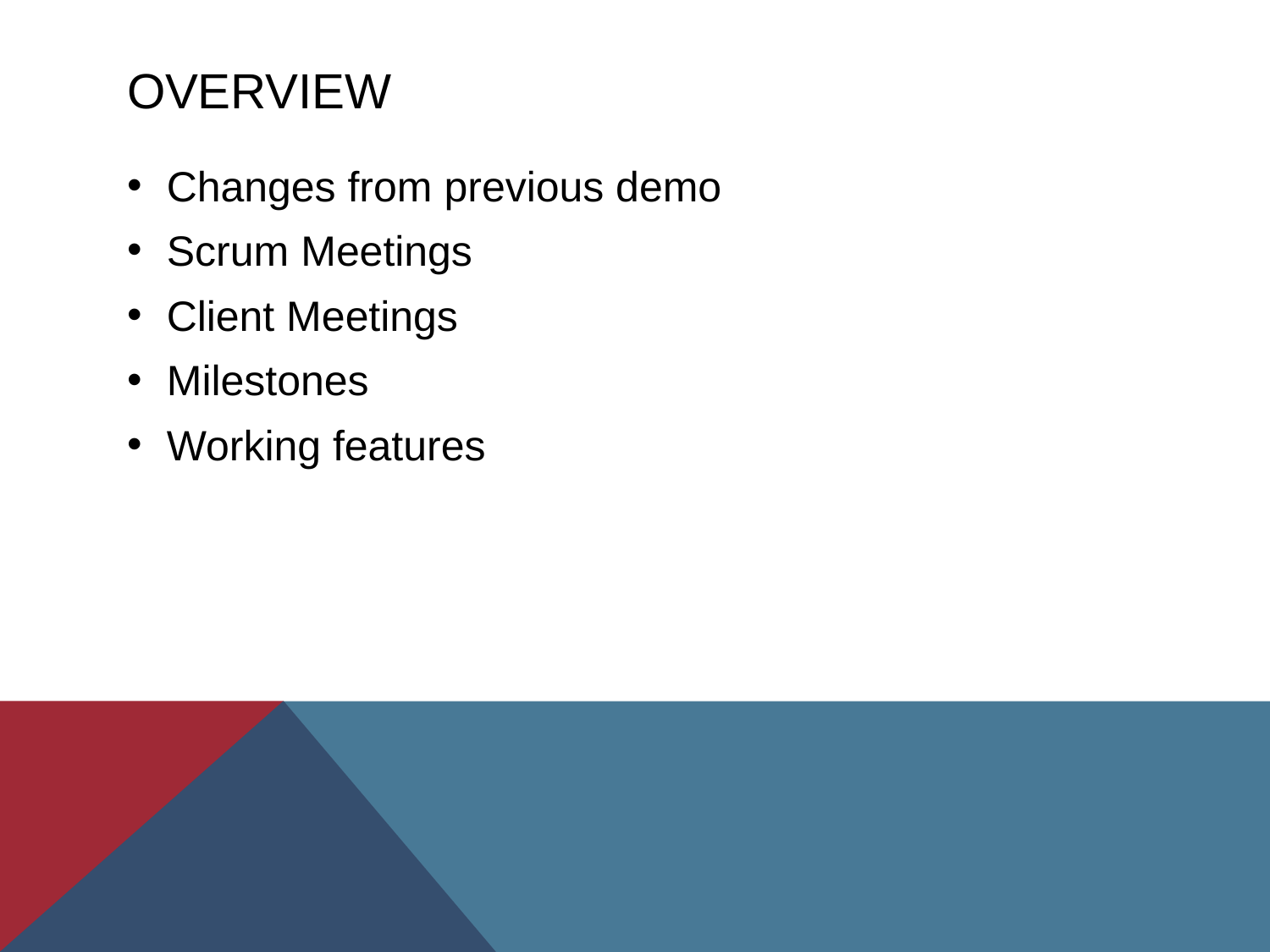

# overview
Changes from previous demo
Scrum Meetings
Client Meetings
Milestones
Working features